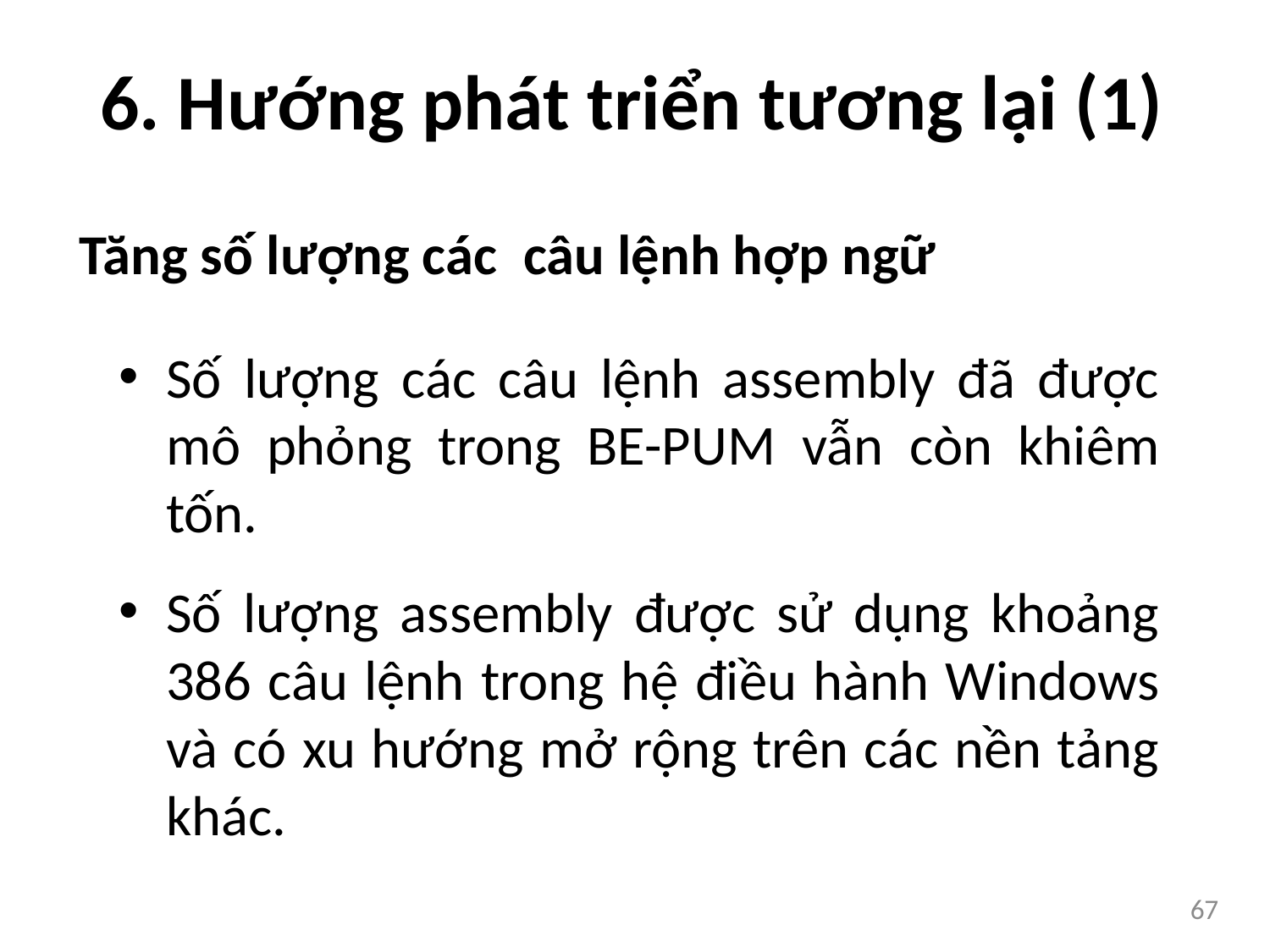

6. Hướng phát triển tương lại (1)
Tăng số lượng các  câu lệnh hợp ngữ
Số lượng các câu lệnh assembly đã được mô phỏng trong BE-PUM vẫn còn khiêm tốn.
Số lượng assembly được sử dụng khoảng 386 câu lệnh trong hệ điều hành Windows và có xu hướng mở rộng trên các nền tảng khác.
67